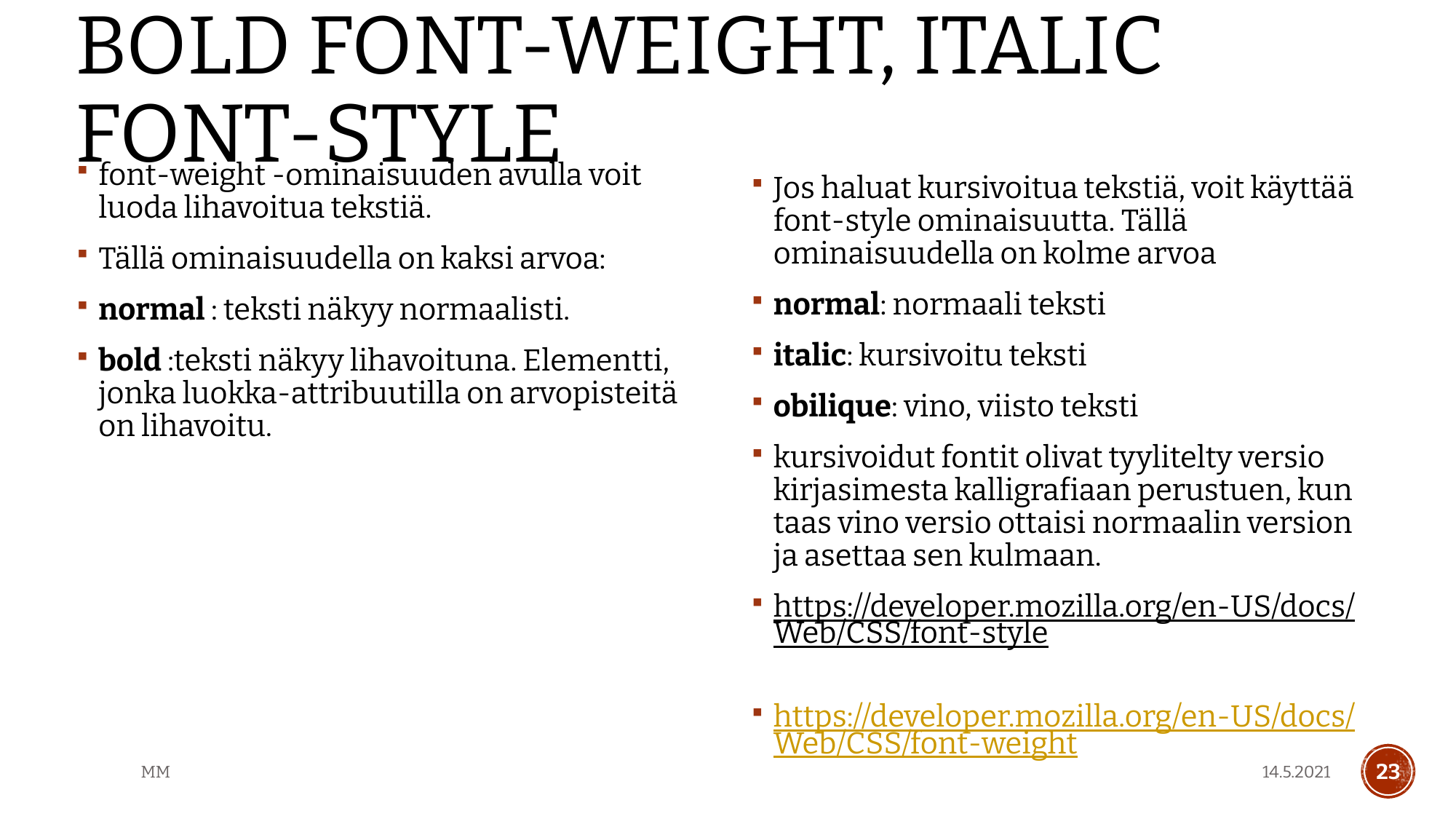

# Bold font-weight, italic font-style
font-weight -ominaisuuden avulla voit luoda lihavoitua tekstiä.
Tällä ominaisuudella on kaksi arvoa:
normal : teksti näkyy normaalisti.
bold :teksti näkyy lihavoituna. Elementti, jonka luokka-attribuutilla on arvopisteitä on lihavoitu.
Jos haluat kursivoitua tekstiä, voit käyttää font-style ominaisuutta. Tällä ominaisuudella on kolme arvoa
normal: normaali teksti
italic: kursivoitu teksti
obilique: vino, viisto teksti
kursivoidut fontit olivat tyylitelty versio kirjasimesta kalligrafiaan perustuen, kun taas vino versio ottaisi normaalin version ja asettaa sen kulmaan.
https://developer.mozilla.org/en-US/docs/Web/CSS/font-style
https://developer.mozilla.org/en-US/docs/Web/CSS/font-weight

MM
14.5.2021
23